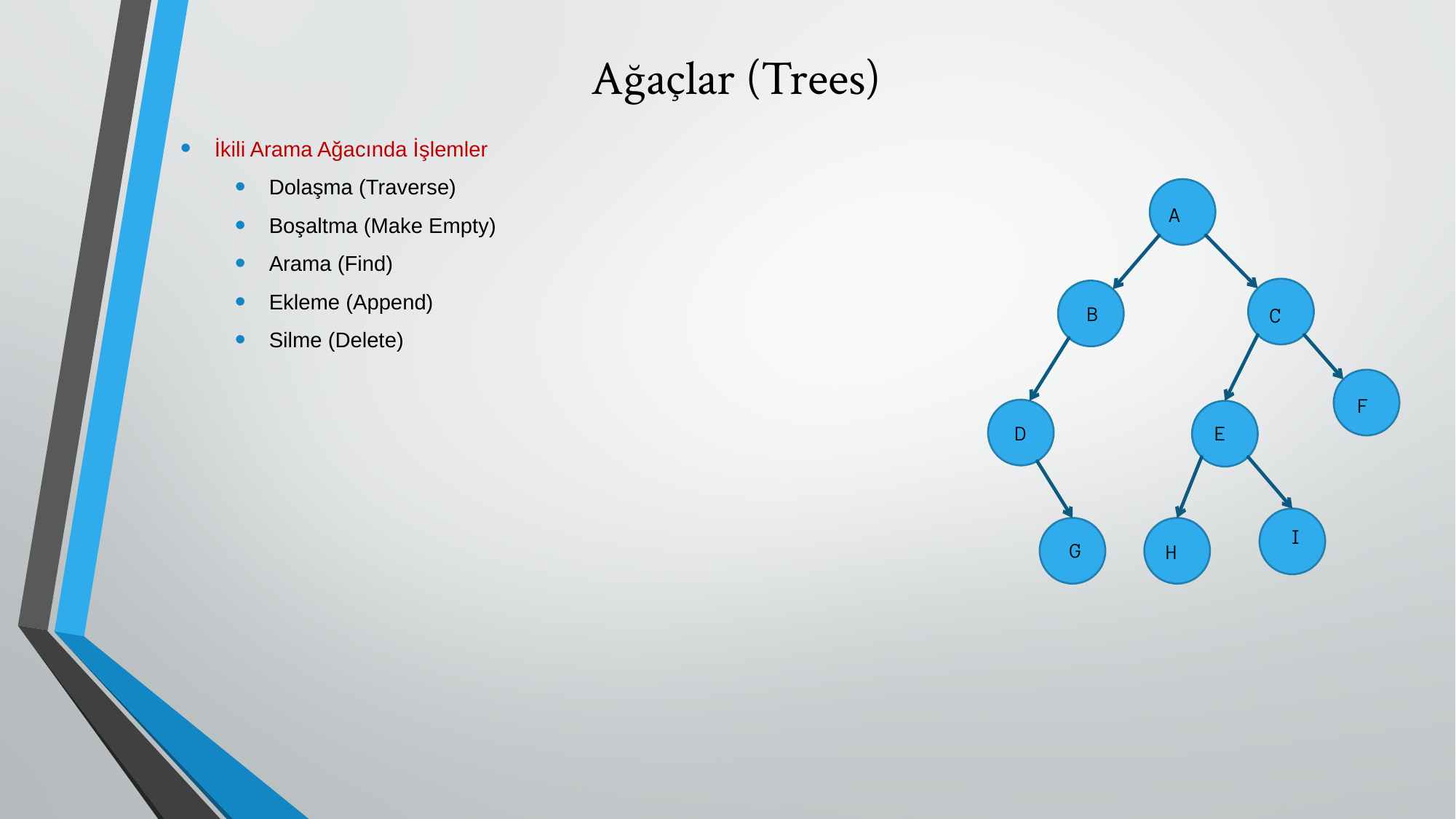

# Ağaçlar (Trees)
İkili Arama Ağacında İşlemler
Dolaşma (Traverse)
Boşaltma (Make Empty)
Arama (Find)
Ekleme (Append)
Silme (Delete)

A

B
C

F

D
E

I

G
H